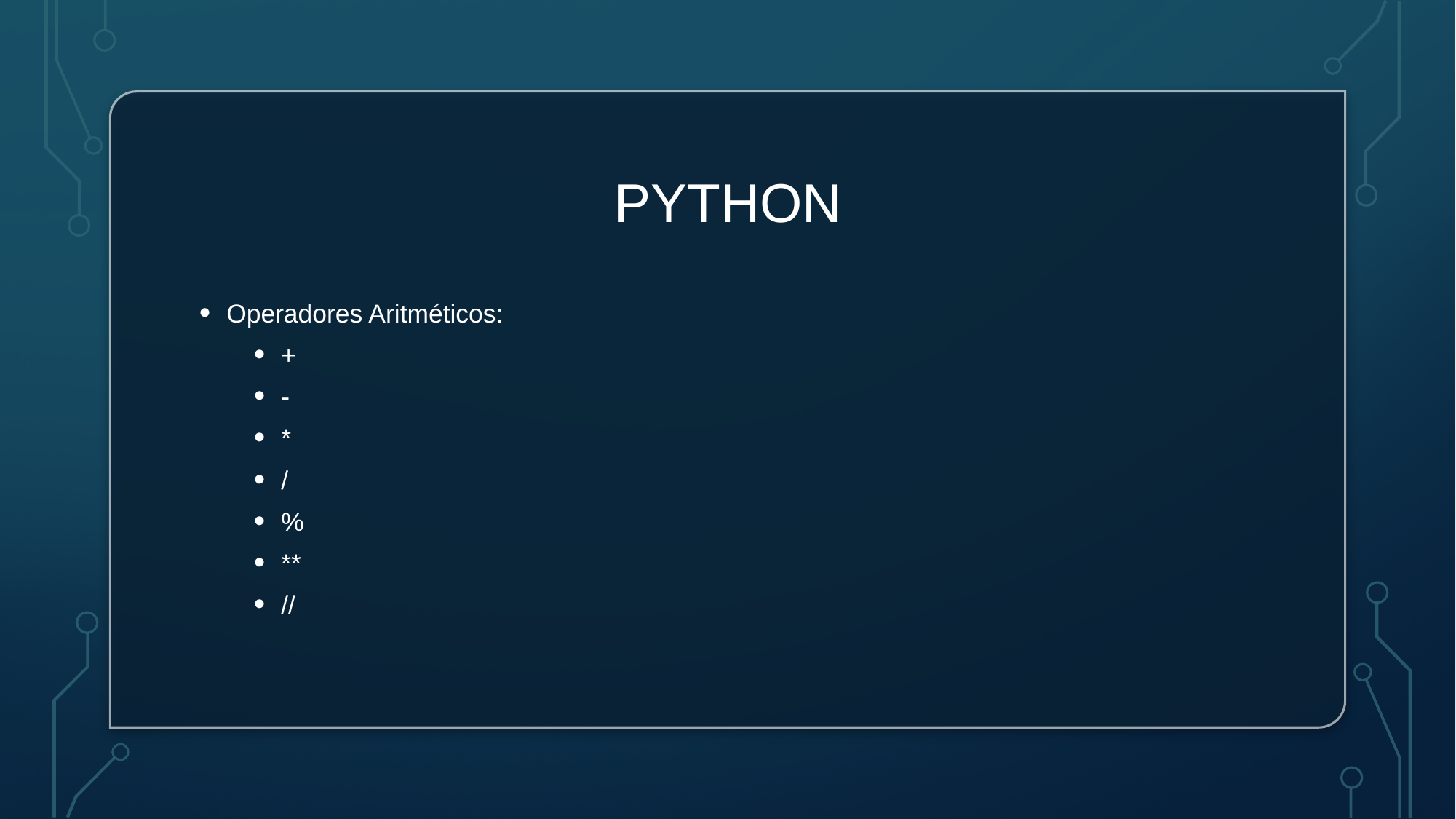

# python
Operadores Aritméticos:
+
-
*
/
%
**
//